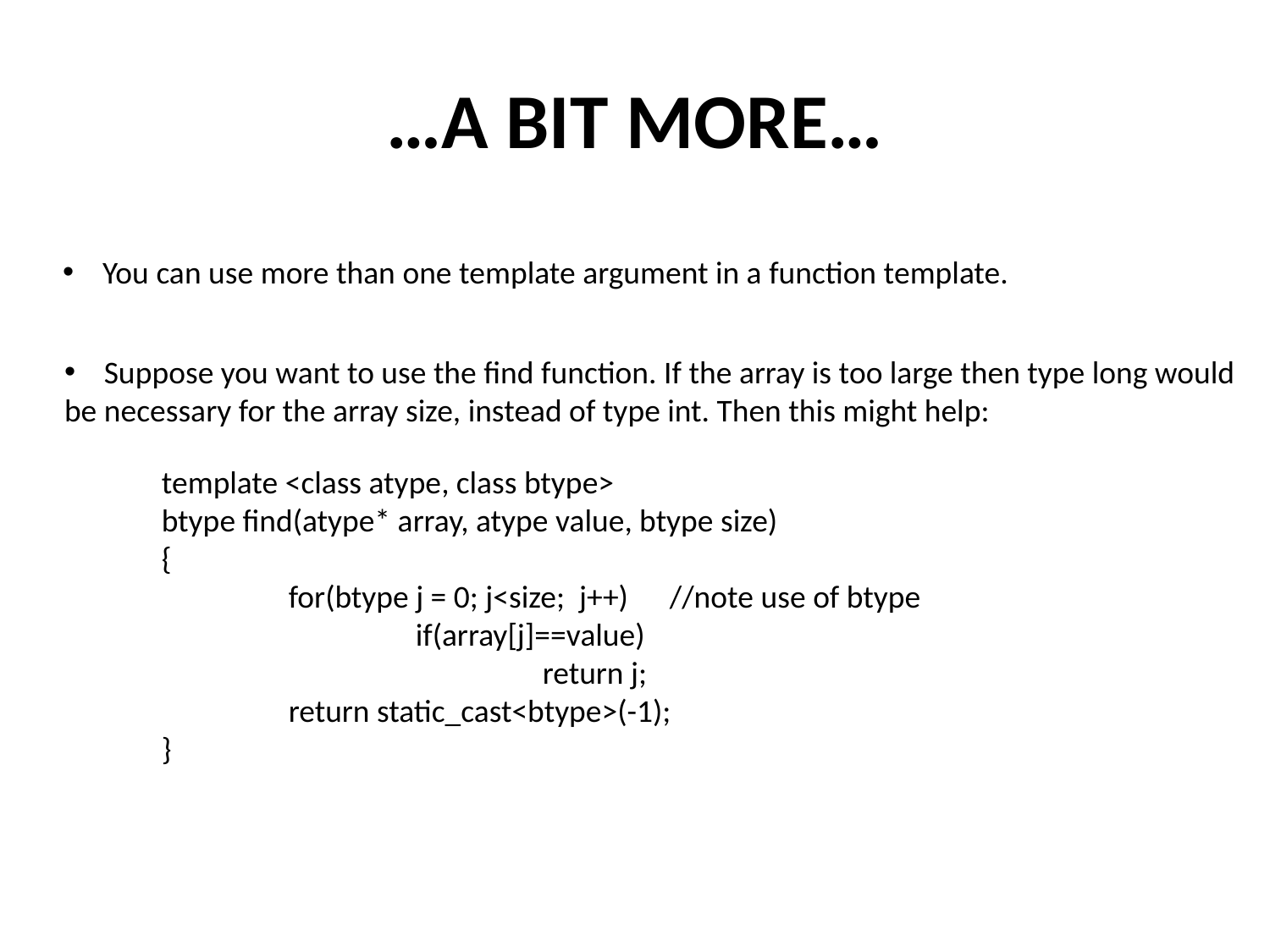

# …A BIT MORE…
You can use more than one template argument in a function template.
Suppose you want to use the find function. If the array is too large then type long would
be necessary for the array size, instead of type int. Then this might help:
template <class atype, class btype>
btype find(atype* array, atype value, btype size)
{
	for(btype j = 0; j<size;  j++) 	//note use of btype
		if(array[j]==value)
			return j;
	return static_cast<btype>(-1);
}